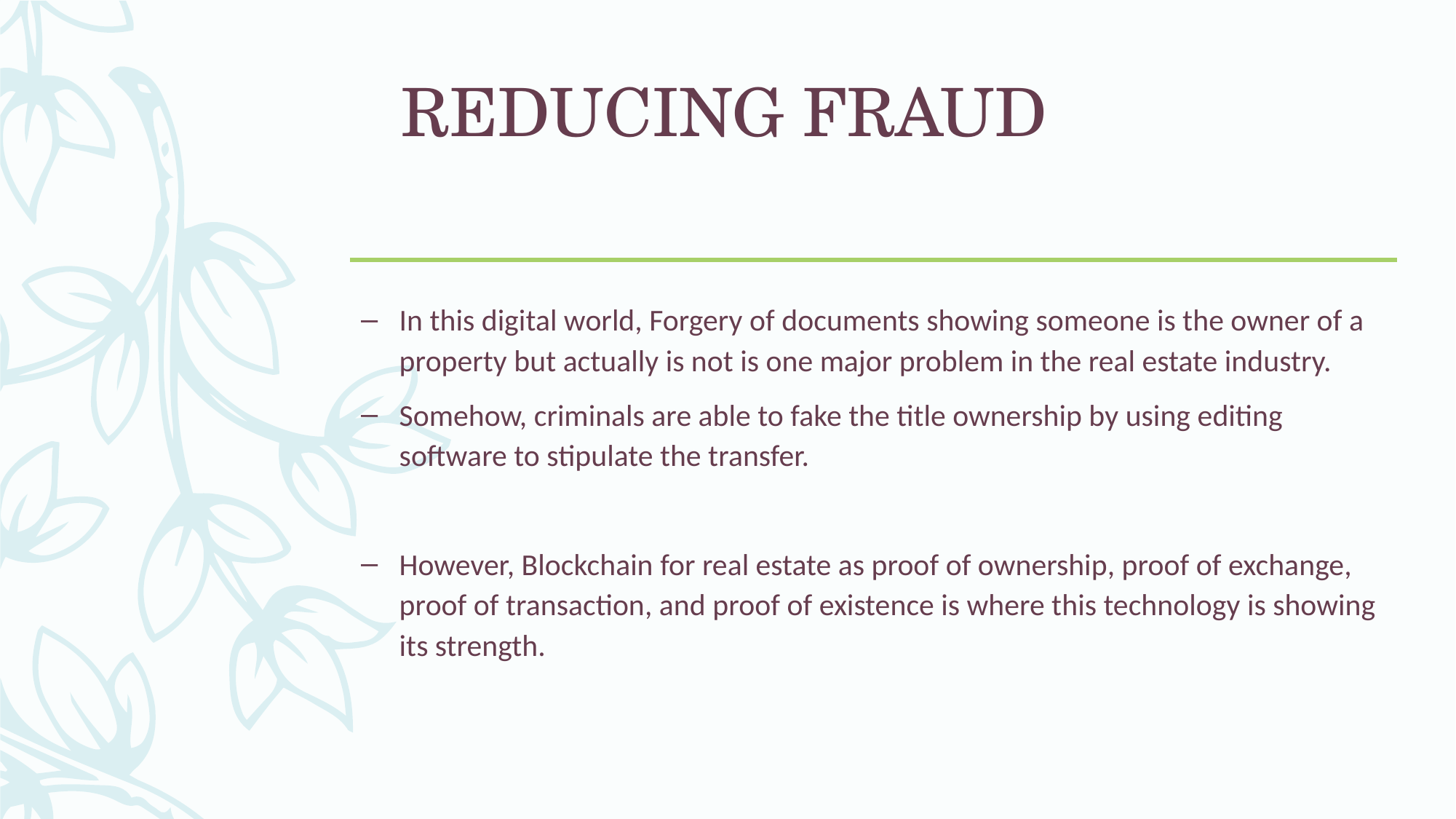

# REDUCING FRAUD
In this digital world, Forgery of documents showing someone is the owner of a property but actually is not is one major problem in the real estate industry.
Somehow, criminals are able to fake the title ownership by using editing software to stipulate the transfer.

However, Blockchain for real estate as proof of ownership, proof of exchange, proof of transaction, and proof of existence is where this technology is showing its strength.